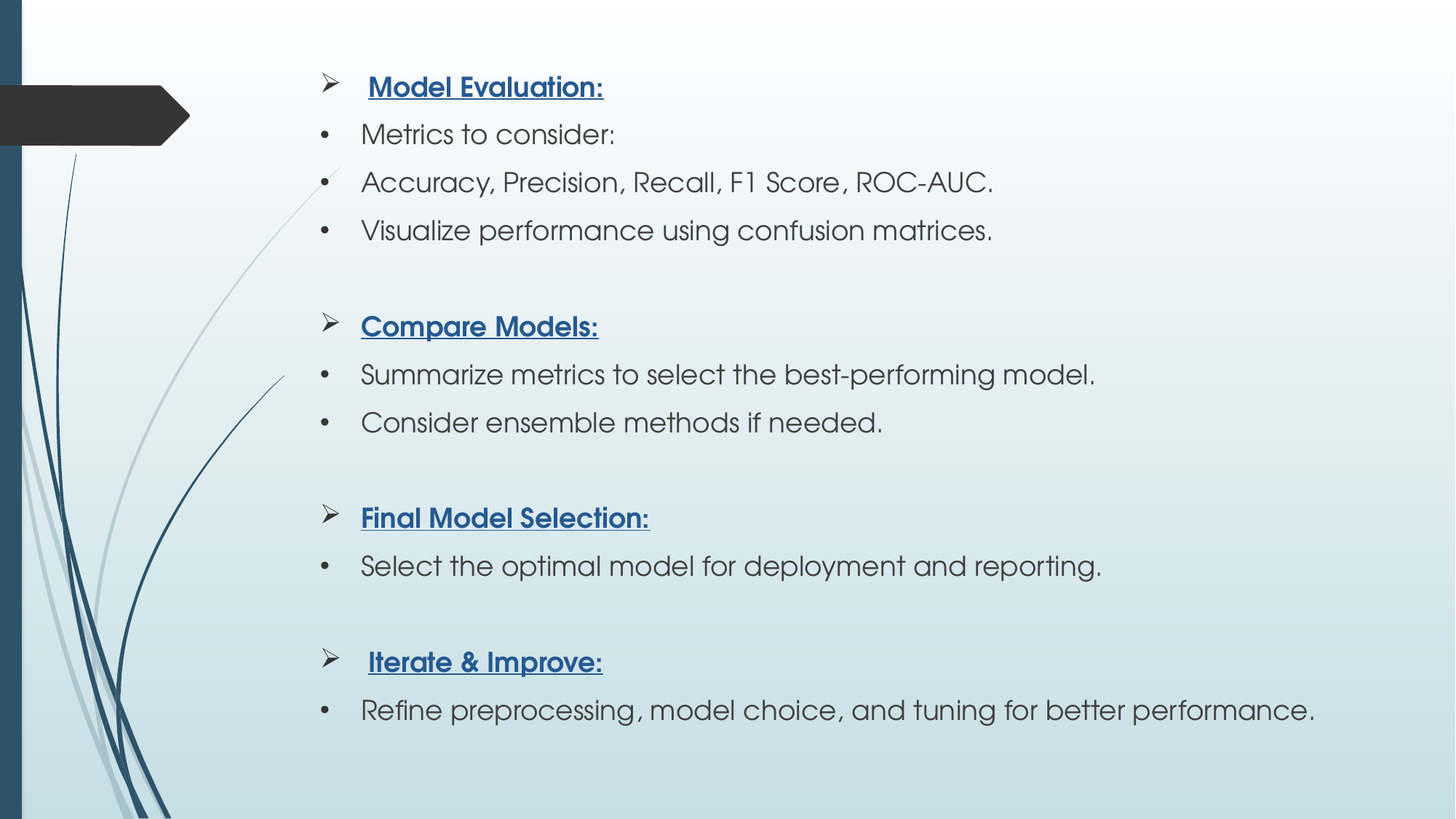

Model Evaluation:
Metrics to consider:
Accuracy, Precision, Recall, F1 Score, ROC-AUC.
Visualize performance using confusion matrices.

Compare Models:
Summarize metrics to select the best-performing model.
Consider ensemble methods if needed.

Final Model Selection:
Select the optimal model for deployment and reporting.

 Iterate & Improve:
Refine preprocessing, model choice, and tuning for better performance.